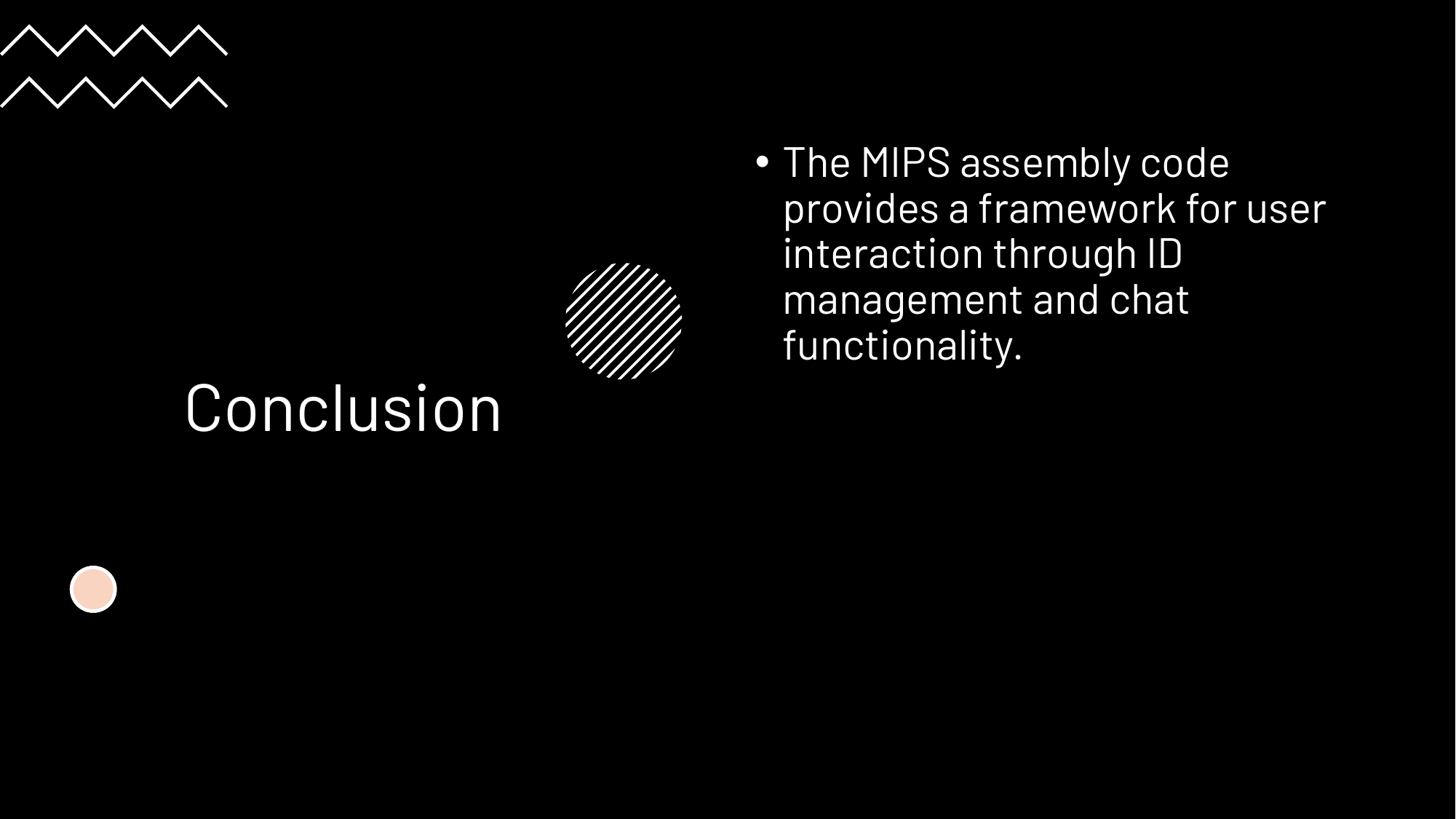

# Conclusion
The MIPS assembly code provides a framework for user interaction through ID management and chat functionality.